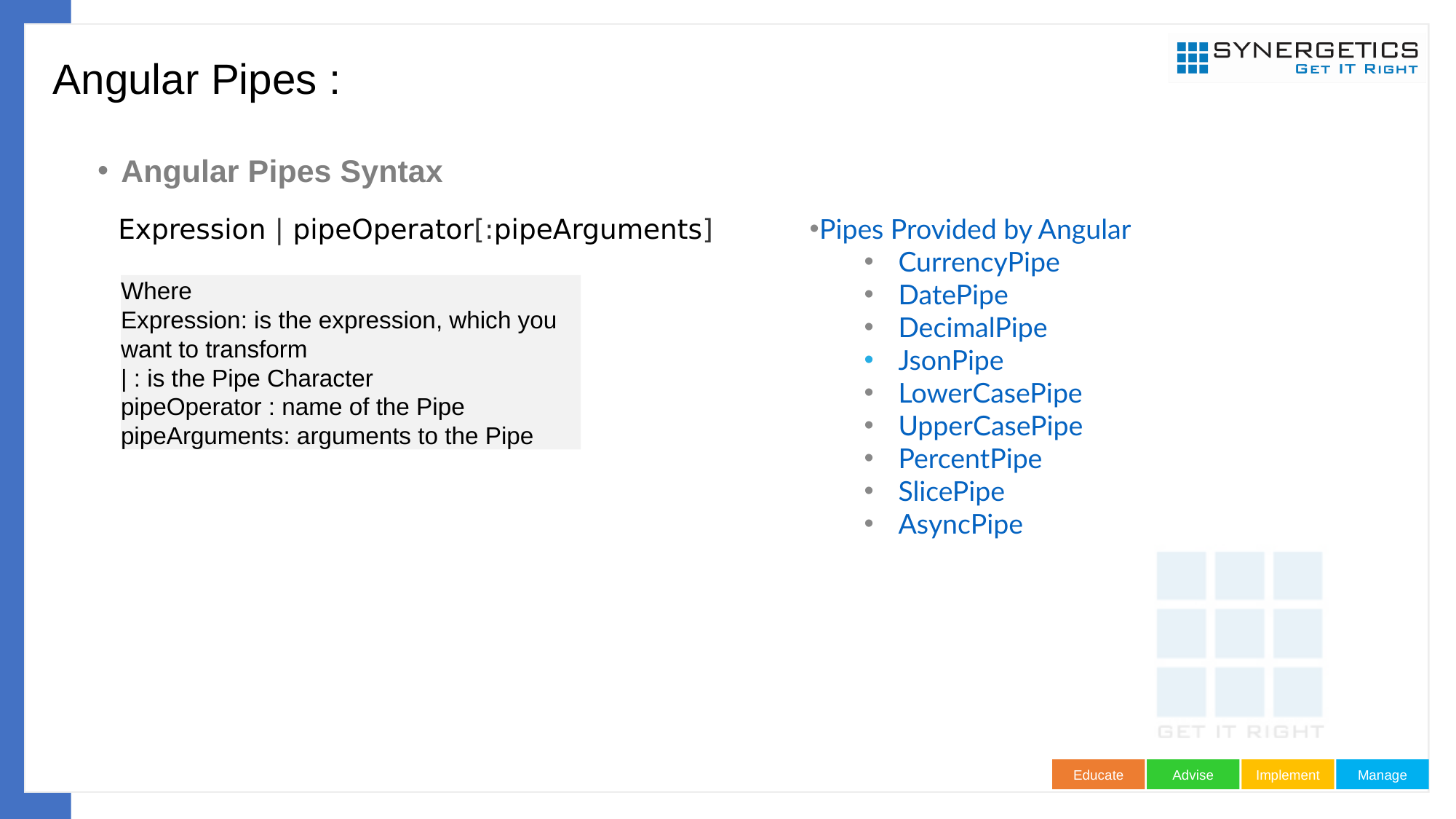

# Angular Pipes :
Angular Pipes Syntax

Expression | pipeOperator[:pipeArguments]
Pipes Provided by Angular
CurrencyPipe
DatePipe
DecimalPipe
JsonPipe
LowerCasePipe
UpperCasePipe
PercentPipe
SlicePipe
AsyncPipe
Where
Expression: is the expression, which you want to transform
| : is the Pipe Character
pipeOperator : name of the Pipe
pipeArguments: arguments to the Pipe